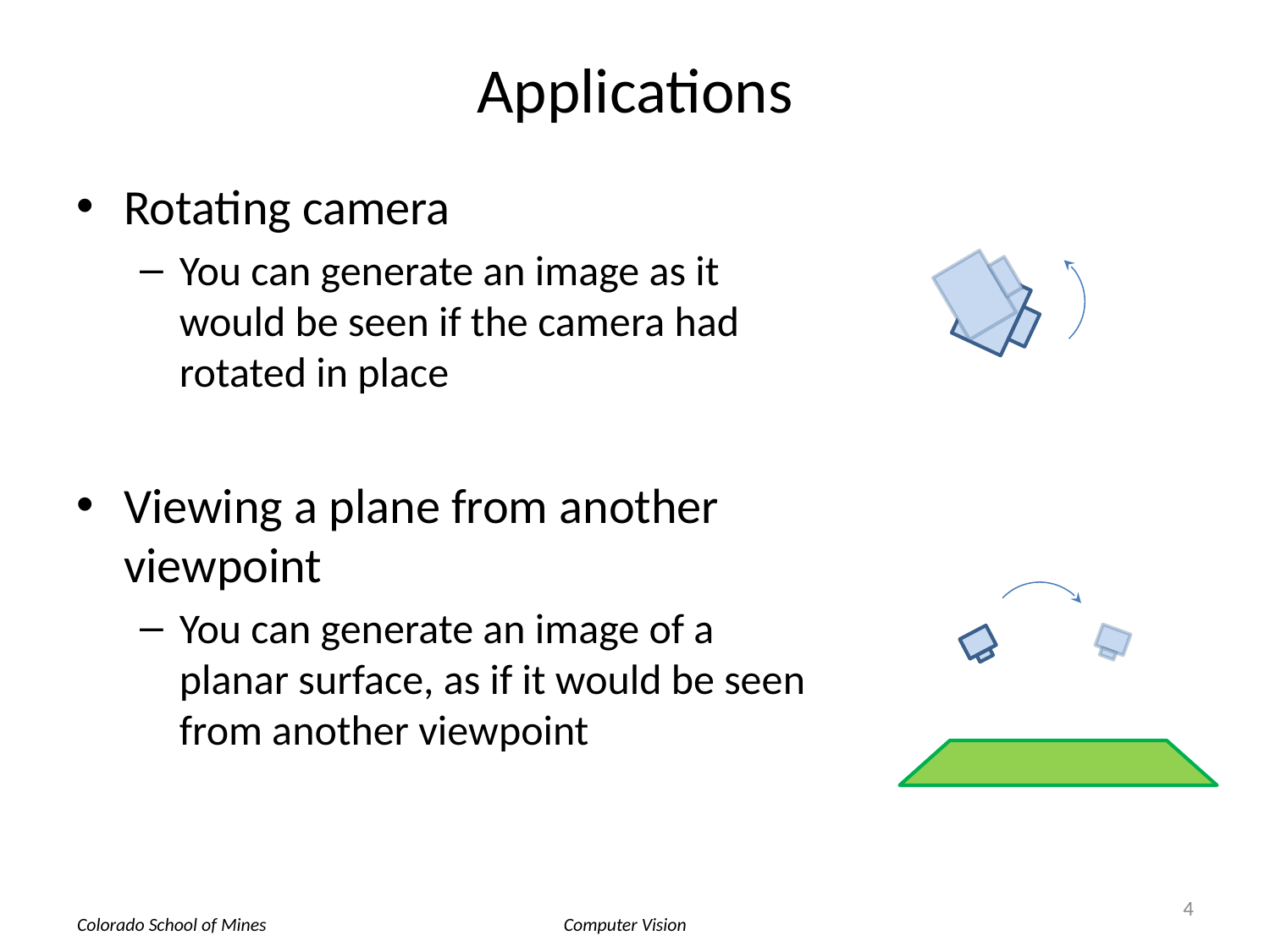

# Applications
Rotating camera
You can generate an image as it would be seen if the camera had rotated in place

Viewing a plane from another viewpoint
You can generate an image of a planar surface, as if it would be seen from another viewpoint

4